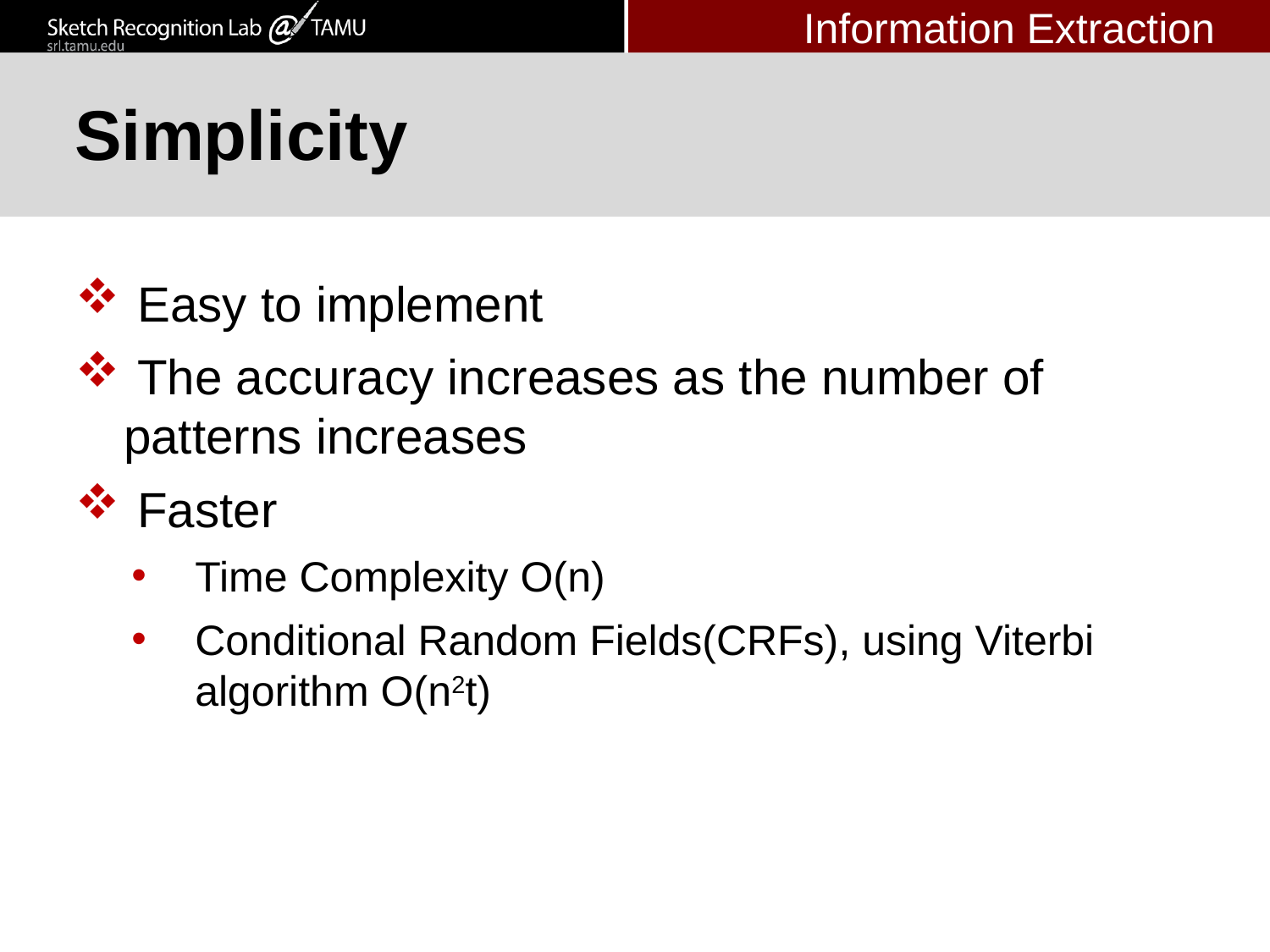

Information Extraction
# Simplicity
 Easy to implement
 The accuracy increases as the number of patterns increases
 Faster
Time Complexity O(n)
Conditional Random Fields(CRFs), using Viterbi algorithm O(n2t)